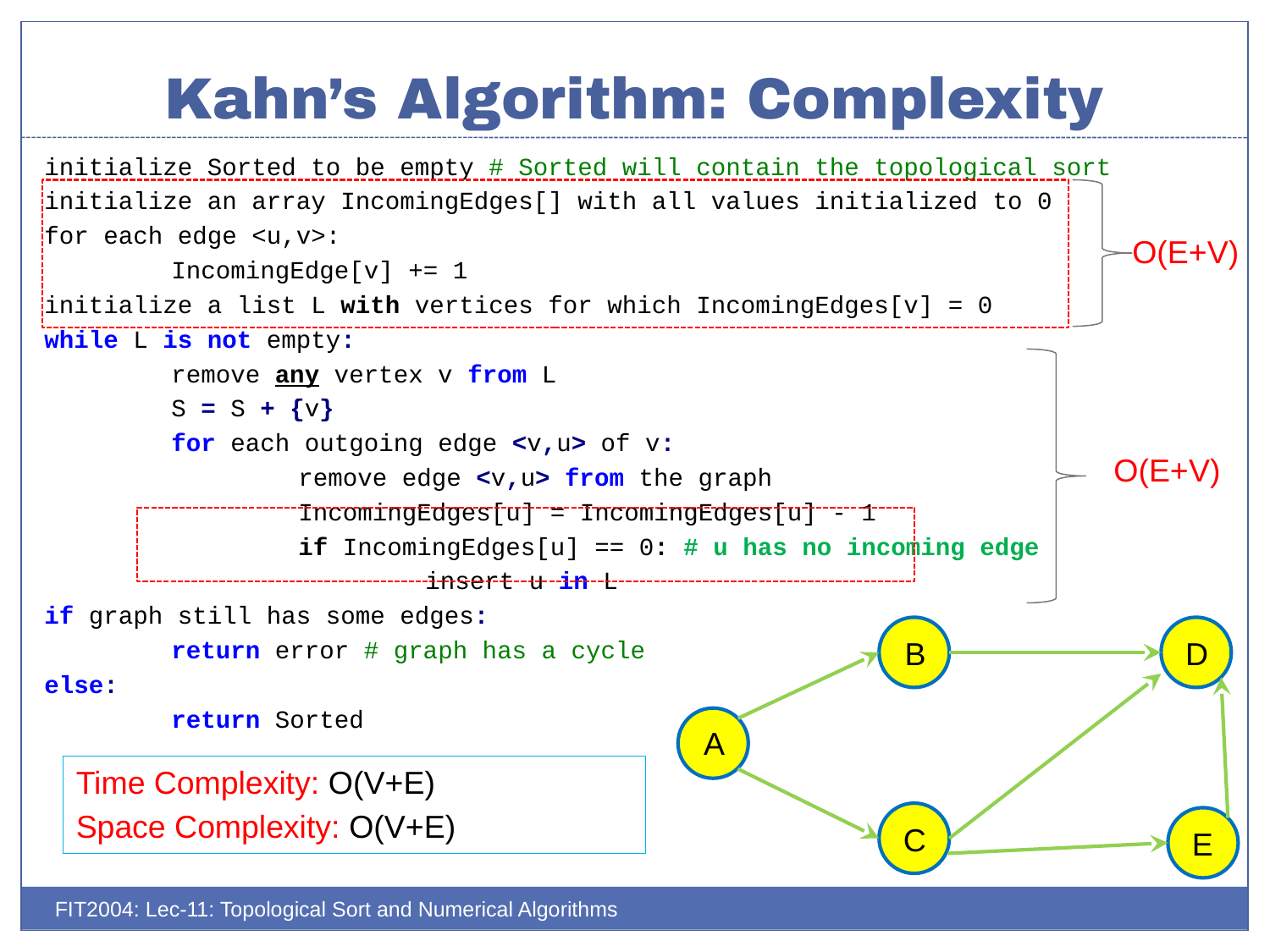

# Kahn’s Algorithm: Complexity
initialize Sorted to be empty # Sorted will contain the topological sort
initialize an array IncomingEdges[] with all values initialized to 0
for each edge <u,v>:
	IncomingEdge[v] += 1
initialize a list L with vertices for which IncomingEdges[v] = 0
while L is not empty:
	remove any vertex v from L
	S = S + {v}
	for each outgoing edge <v,u> of v:
		remove edge <v,u> from the graph
		IncomingEdges[u] = IncomingEdges[u] - 1
		if IncomingEdges[u] == 0: # u has no incoming edge
			insert u in L
if graph still has some edges:
	return error # graph has a cycle
else:
	return Sorted

O(E+V)

O(E+V)

B
D

A
Time Complexity: O(V+E)
Space Complexity: O(V+E)

C
E
FIT2004: Lec-11: Topological Sort and Numerical Algorithms